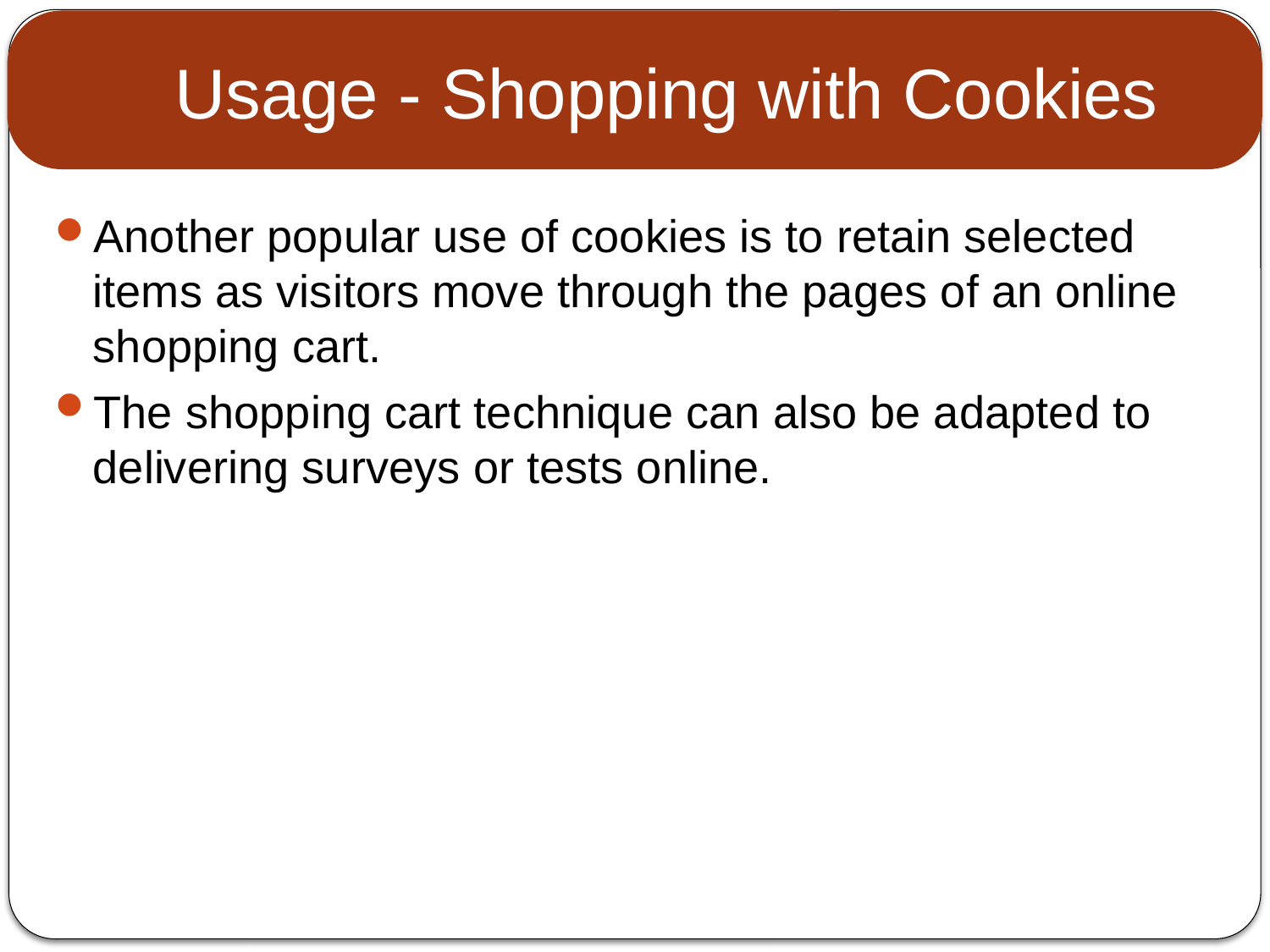

# Usage - Shopping with Cookies
Another popular use of cookies is to retain selected items as visitors move through the pages of an online shopping cart.
The shopping cart technique can also be adapted to delivering surveys or tests online.